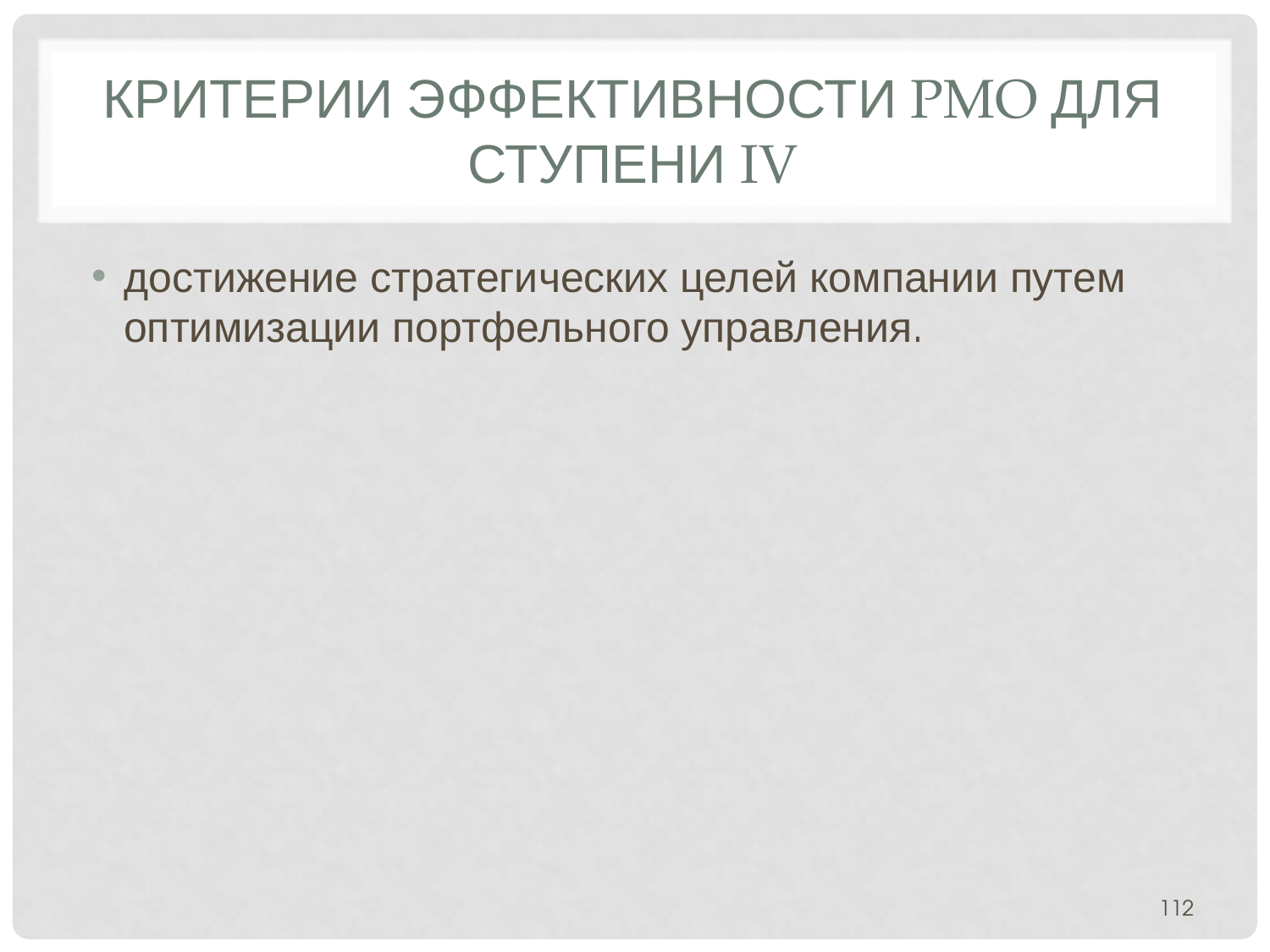

# КРИТЕРИИ ЭФФЕКТИВНОСТИ PMO ДЛЯ СТУПЕНИ IV
достижение стратегических целей компании путем оптимизации портфельного управления.
112